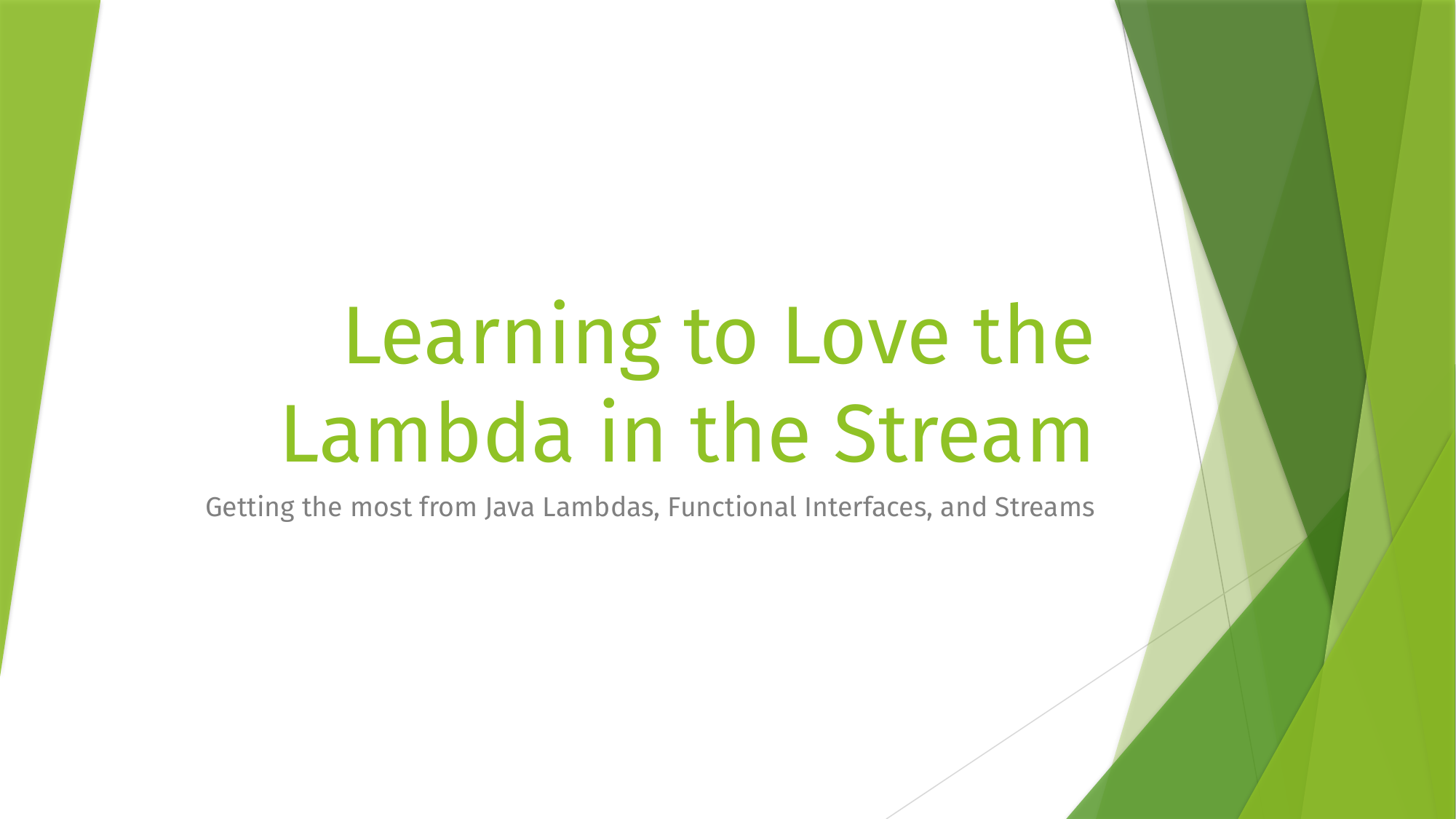

# Learning to Love the Lambda in the Stream
Getting the most from Java Lambdas, Functional Interfaces, and Streams